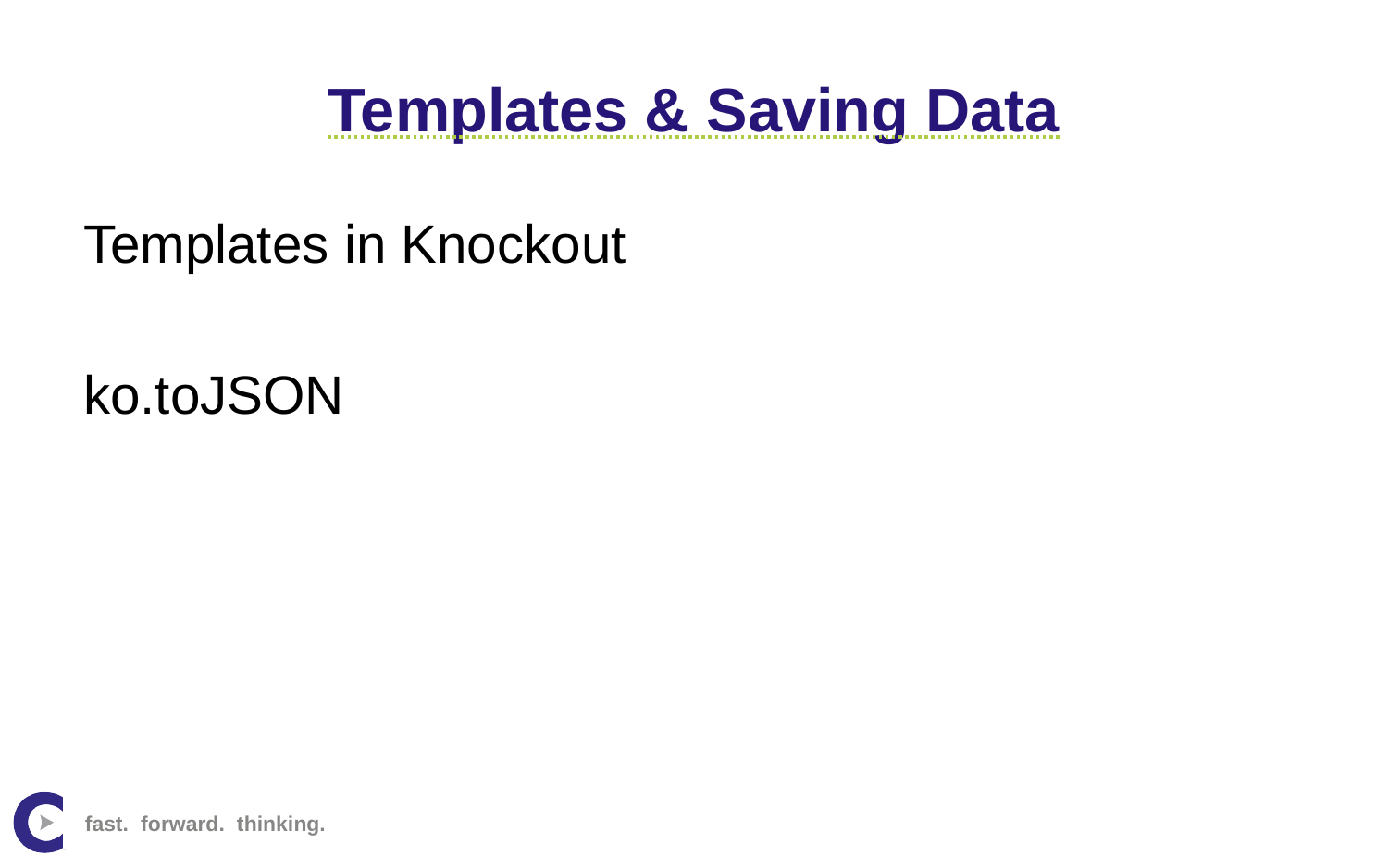

# Templates & Saving Data
Templates in Knockout

ko.toJSON
fast.  forward.  thinking.